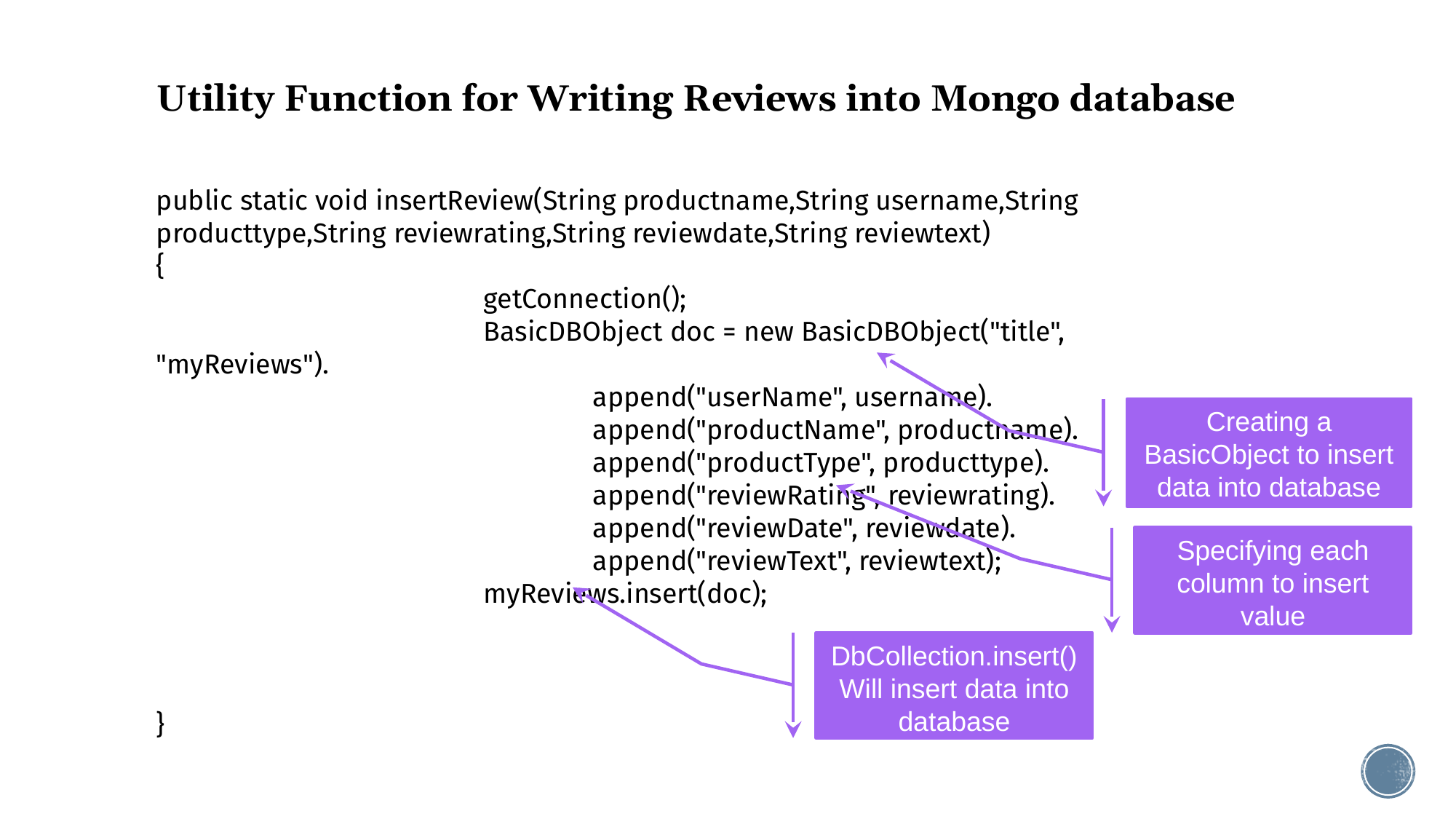

Utility Function for Writing Reviews into Mongo database

public static void insertReview(String productname,String username,String producttype,String reviewrating,String reviewdate,String reviewtext)
{
			getConnection();
			BasicDBObject doc = new BasicDBObject("title", "myReviews").
				append("userName", username).
				append("productName", productname).
				append("productType", producttype).
				append("reviewRating", reviewrating).
				append("reviewDate", reviewdate).
				append("reviewText", reviewtext);
			myReviews.insert(doc);

}
Creating a BasicObject to insert data into database

Specifying each column to insert value

DbCollection.insert()
Will insert data into database